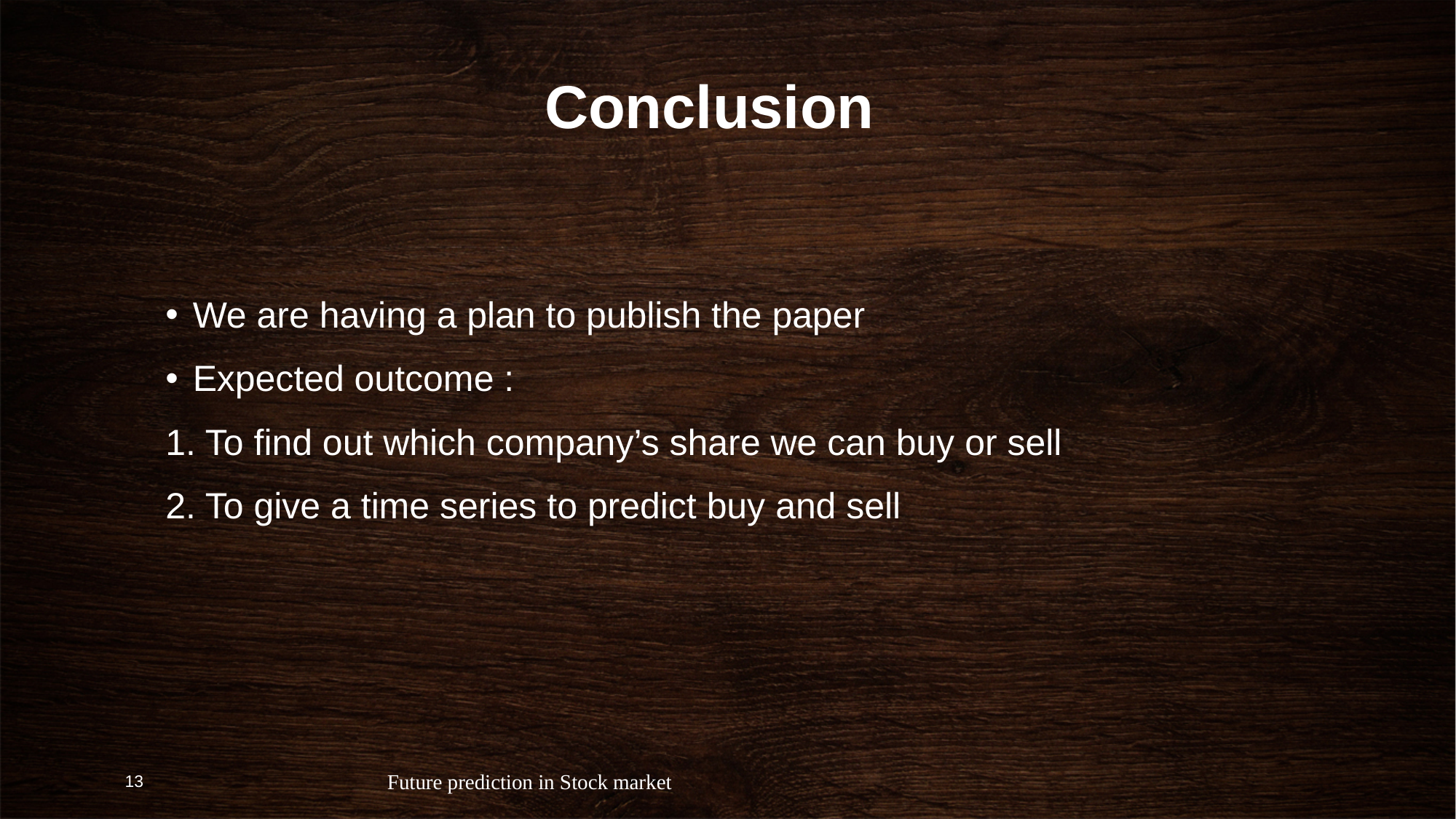

# Conclusion
We are having a plan to publish the paper
Expected outcome :
1. To find out which company’s share we can buy or sell
2. To give a time series to predict buy and sell
13
Future prediction in Stock market